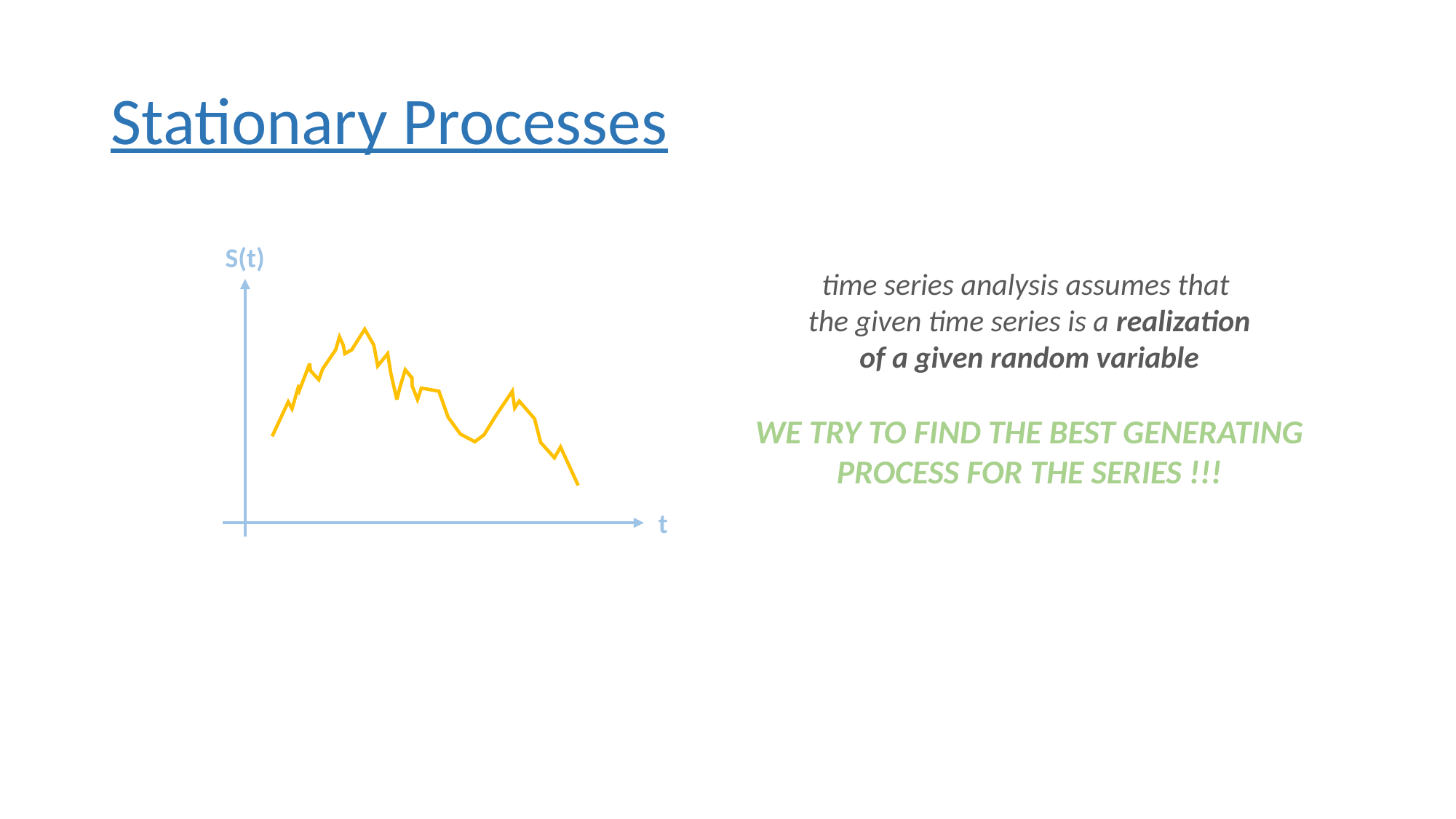

# Stationary Processes
S(t)
time series analysis assumes that
the given time series is a realization
of a given random variable

WE TRY TO FIND THE BEST GENERATING
PROCESS FOR THE SERIES !!!

t